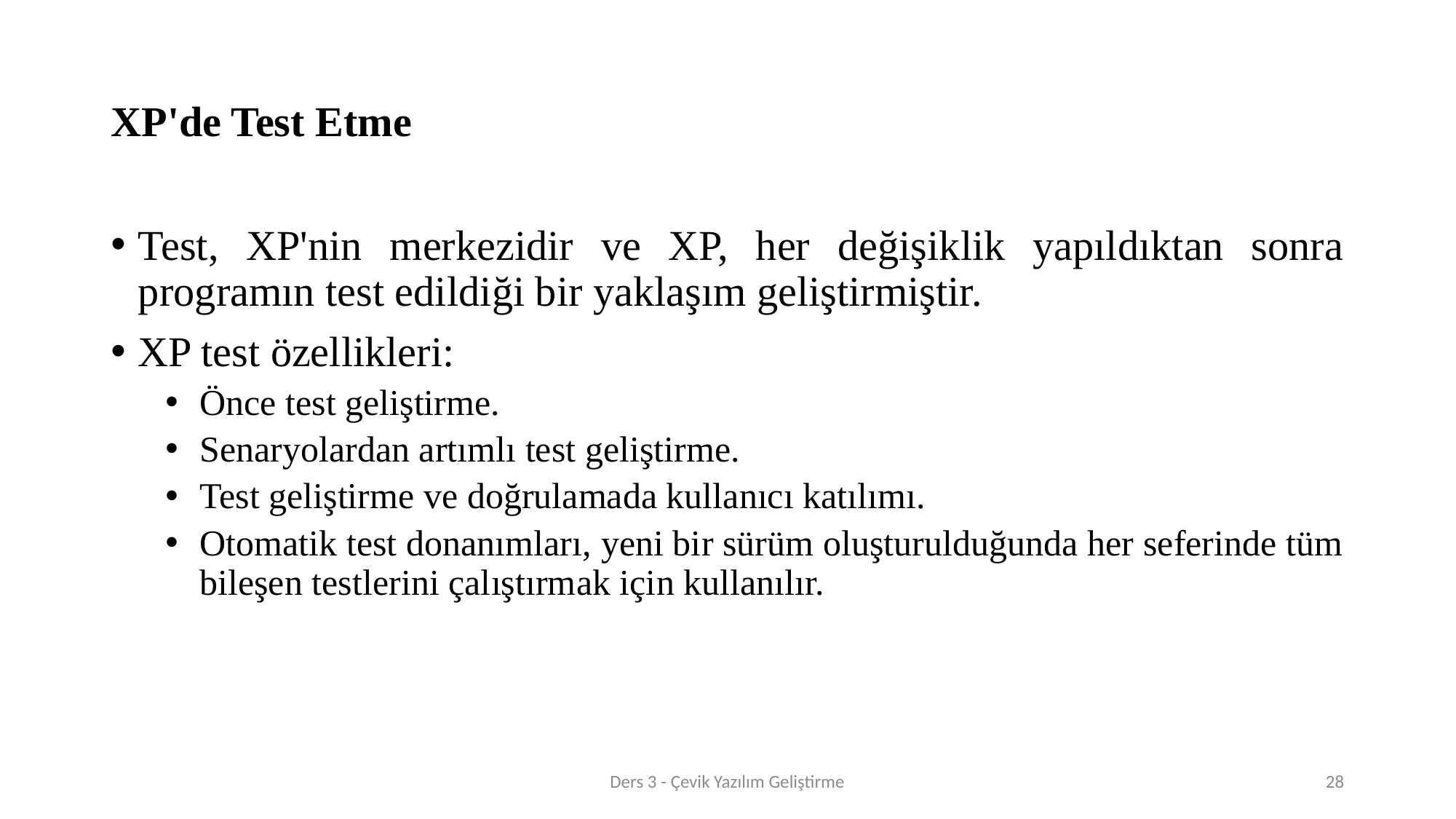

# XP'de Test Etme
Test, XP'nin merkezidir ve XP, her değişiklik yapıldıktan sonra programın test edildiği bir yaklaşım geliştirmiştir.
XP test özellikleri:
Önce test geliştirme.
Senaryolardan artımlı test geliştirme.
Test geliştirme ve doğrulamada kullanıcı katılımı.
Otomatik test donanımları, yeni bir sürüm oluşturulduğunda her seferinde tüm bileşen testlerini çalıştırmak için kullanılır.
Ders 3 - Çevik Yazılım Geliştirme
28